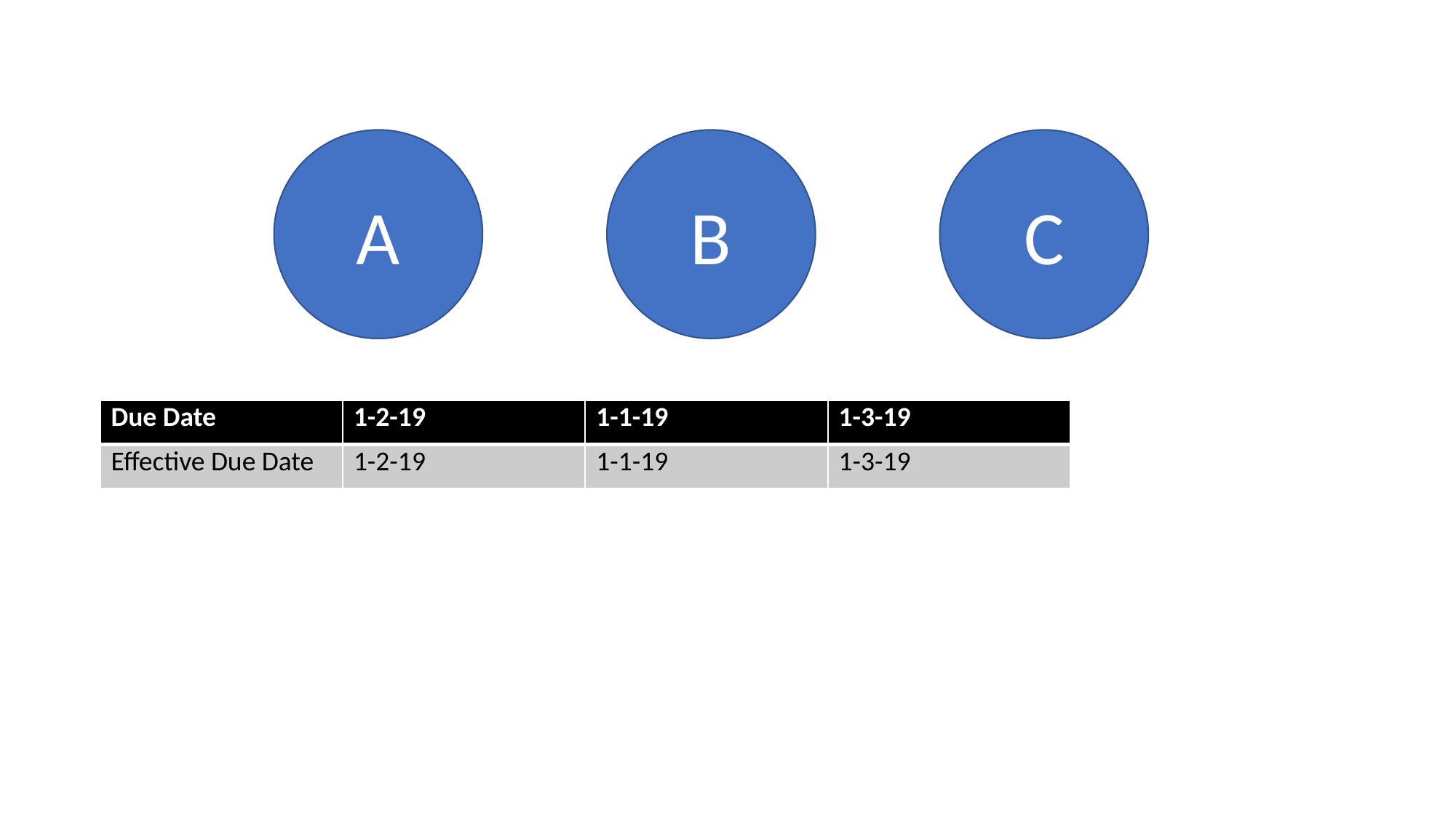

A
B
C
| Due Date | 1-2-19 | 1-1-19 | 1-3-19 |
| --- | --- | --- | --- |
| Effective Due Date | 1-2-19 | 1-1-19 | 1-3-19 |